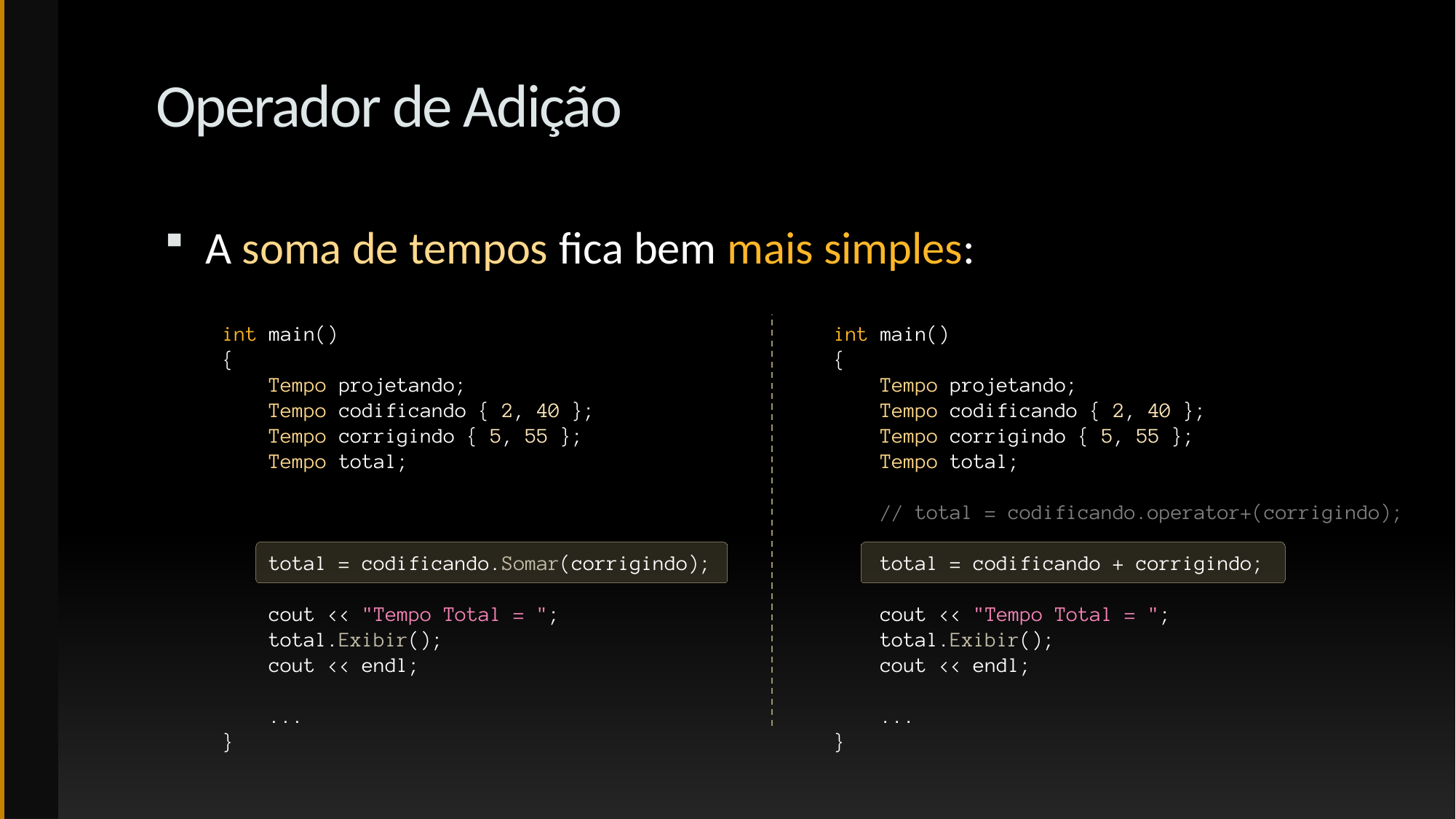

# Operador de Adição
A soma de tempos fica bem mais simples:
int main()
{
    Tempo projetando;
    Tempo codificando { 2, 40 };
    Tempo corrigindo { 5, 55 };
    Tempo total;

    total = codificando.Somar(corrigindo);
    cout << "Tempo Total = ";
    total.Exibir();
    cout << endl;
    ...
}
int main()
{
    Tempo projetando;
    Tempo codificando { 2, 40 };
    Tempo corrigindo { 5, 55 };
    Tempo total;

    // total = codificando.operator+(corrigindo);

    total = codificando + corrigindo;
    cout << "Tempo Total = ";
    total.Exibir();
    cout << endl;
    ...
}